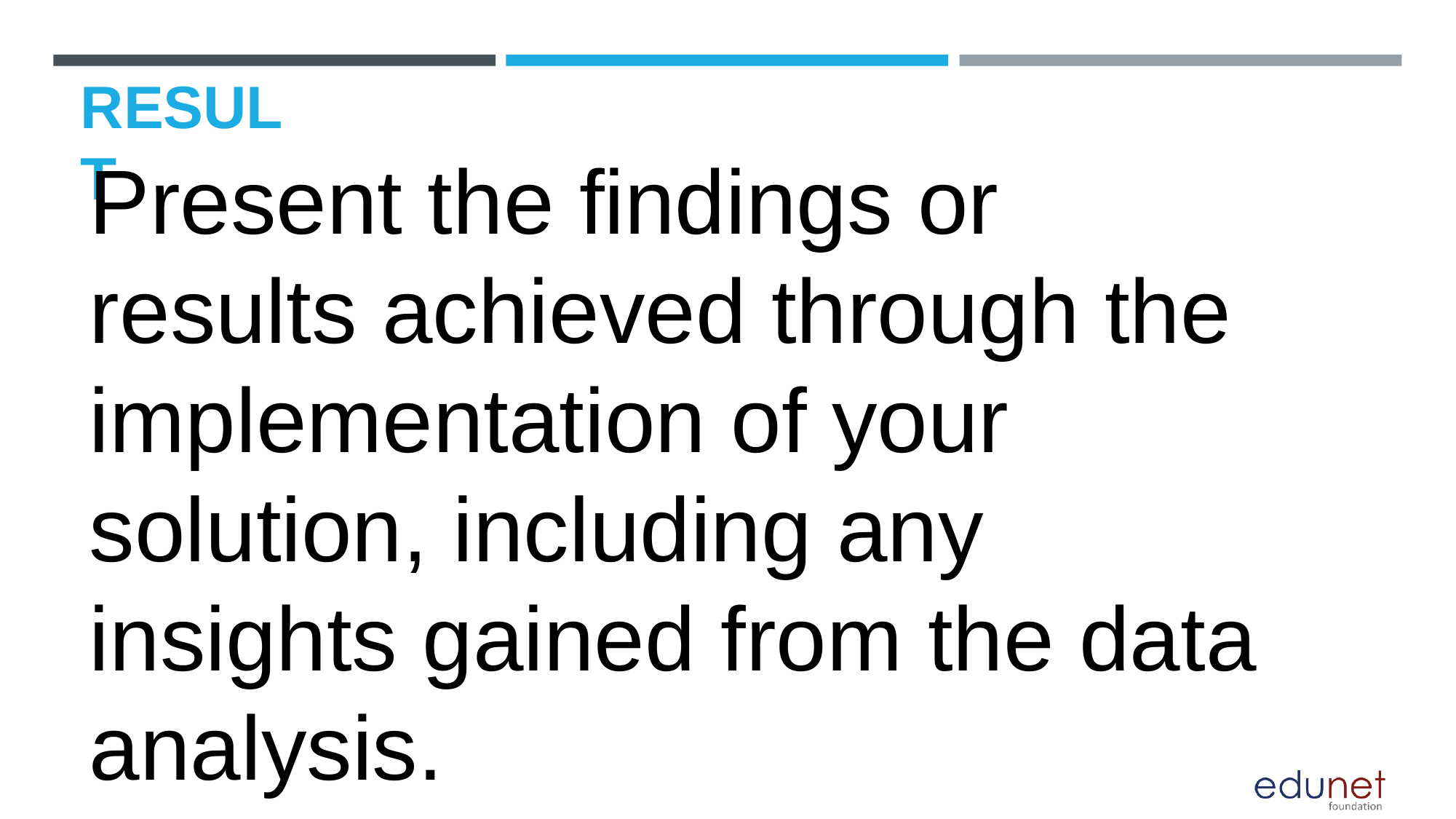

# RESULT
Present the findings or results achieved through the implementation of your solution, including any insights gained from the data analysis.